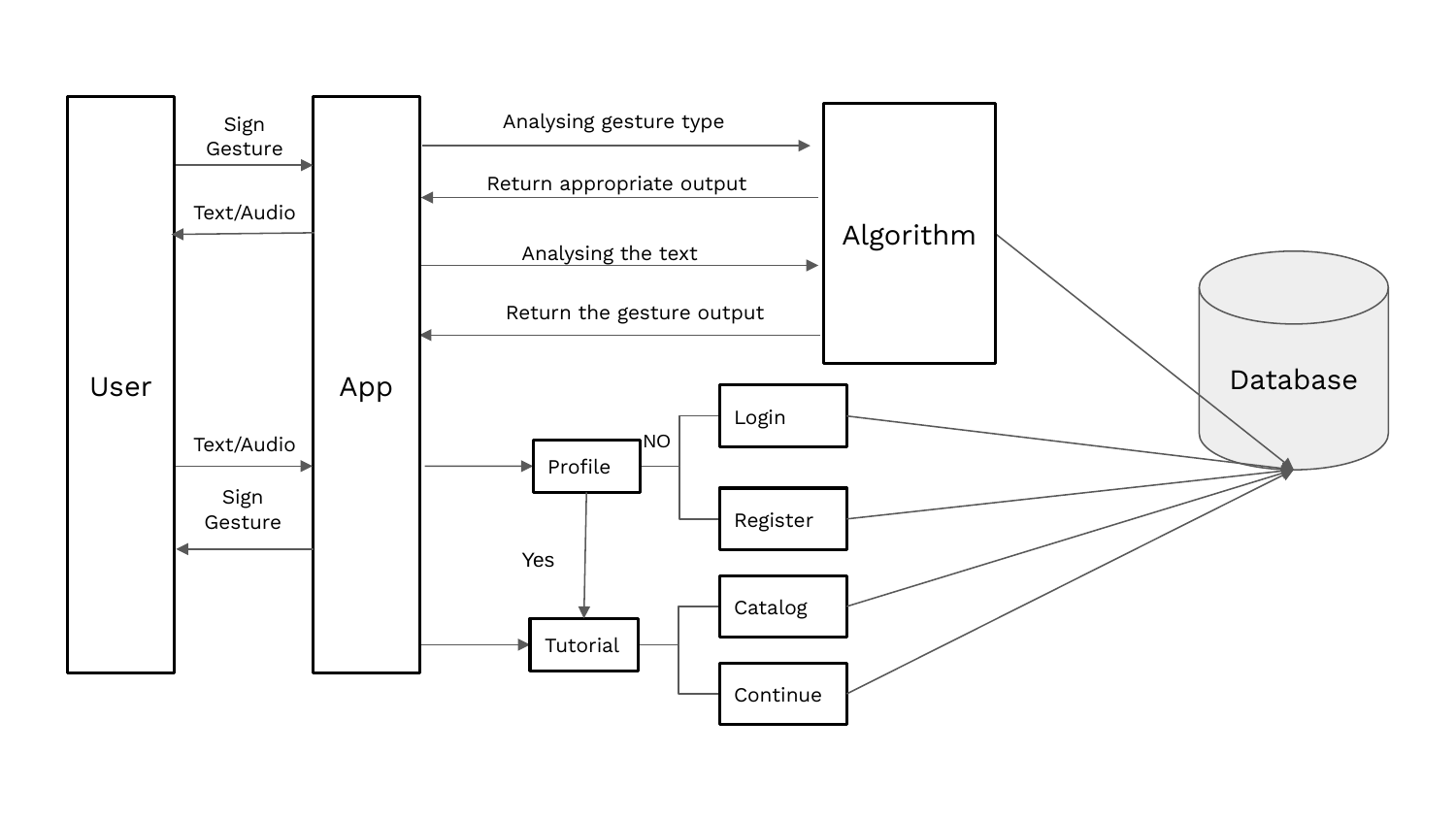

Analysing gesture type
User
App
Sign Gesture
Algorithm
Return appropriate output
Text/Audio
Analysing the text
Database
Return the gesture output
Login
NO
Text/Audio
Profile
Sign Gesture
Register
Yes
Catalog
Tutorial
Continue